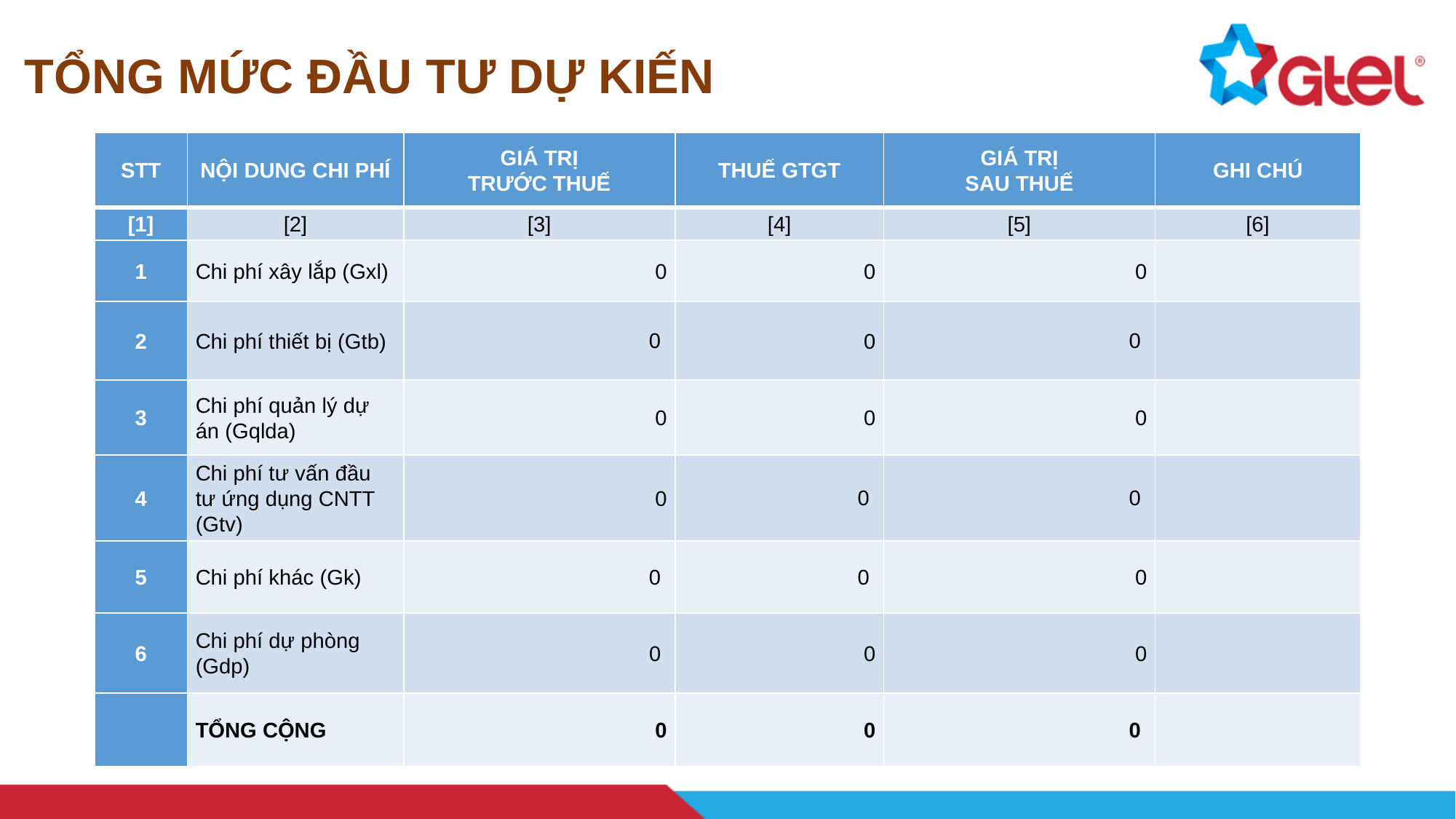

TỔNG MỨC ĐẦU TƯ DỰ KIẾN
| STT | NỘI DUNG CHI PHÍ | GIÁ TRỊ TRƯỚC THUẾ | THUẾ GTGT | GIÁ TRỊ SAU THUẾ | GHI CHÚ |
| --- | --- | --- | --- | --- | --- |
| [1] | [2] | [3] | [4] | [5] | [6] |
| 1 | Chi phí xây lắp (Gxl) | 0 | 0 | 0 |  |
| 2 | Chi phí thiết bị (Gtb) | 0 | 0 | 0 |  |
| 3 | Chi phí quản lý dự án (Gqlda) | 0 | 0 | 0 |  |
| 4 | Chi phí tư vấn đầu tư ứng dụng CNTT (Gtv) | 0 | 0 | 0 |  |
| 5 | Chi phí khác (Gk) | 0 | 0 | 0 |  |
| 6 | Chi phí dự phòng (Gdp) | 0 | 0 | 0 |  |
|  | TỔNG CỘNG | 0 | 0 | 0 |  |